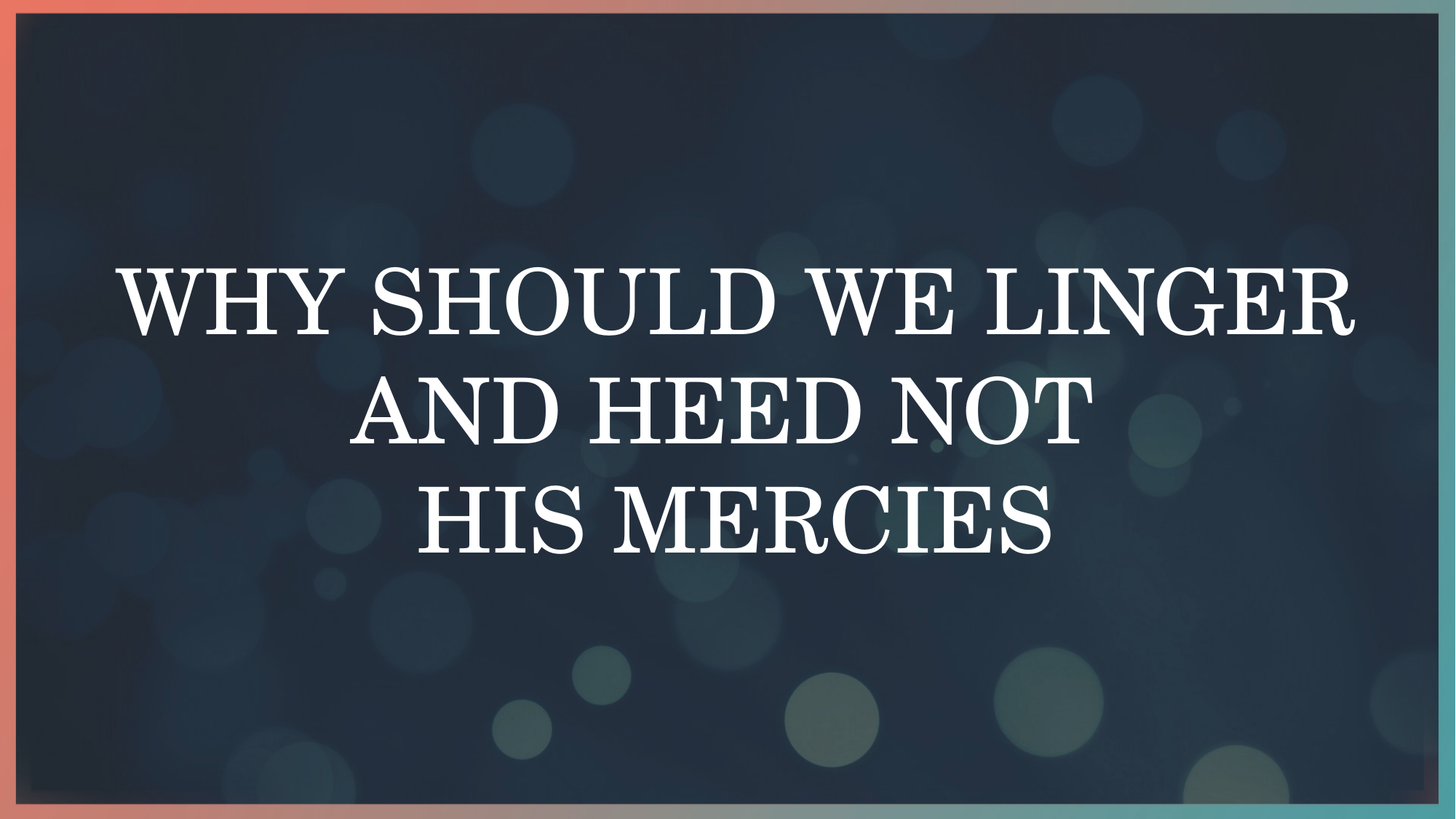

WHY SHOULD WE LINGER AND HEED NOT
HIS MERCIES